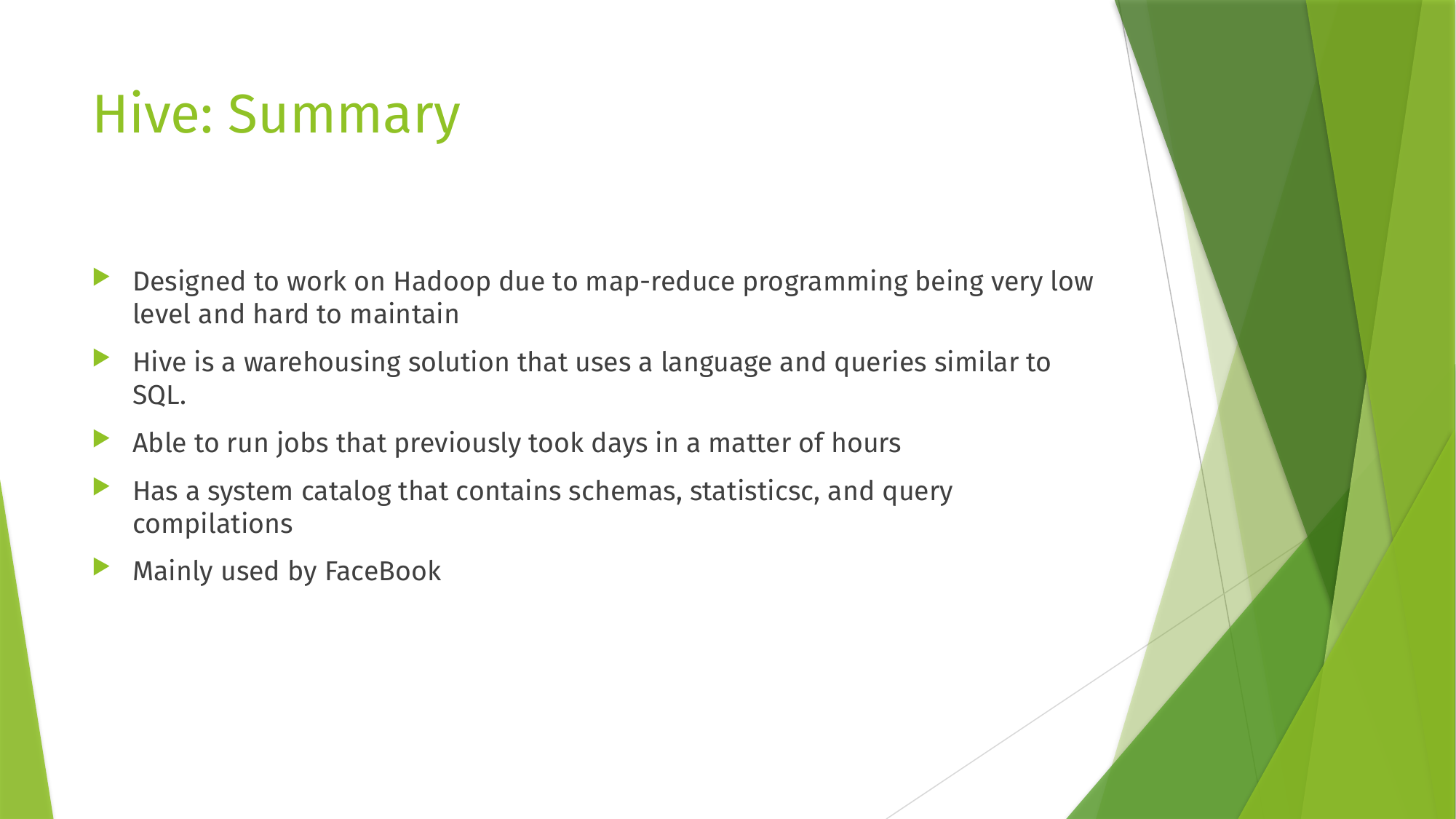

# Hive: Summary
Designed to work on Hadoop due to map-reduce programming being very low level and hard to maintain
Hive is a warehousing solution that uses a language and queries similar to SQL.
Able to run jobs that previously took days in a matter of hours
Has a system catalog that contains schemas, statisticsc, and query compilations
Mainly used by FaceBook